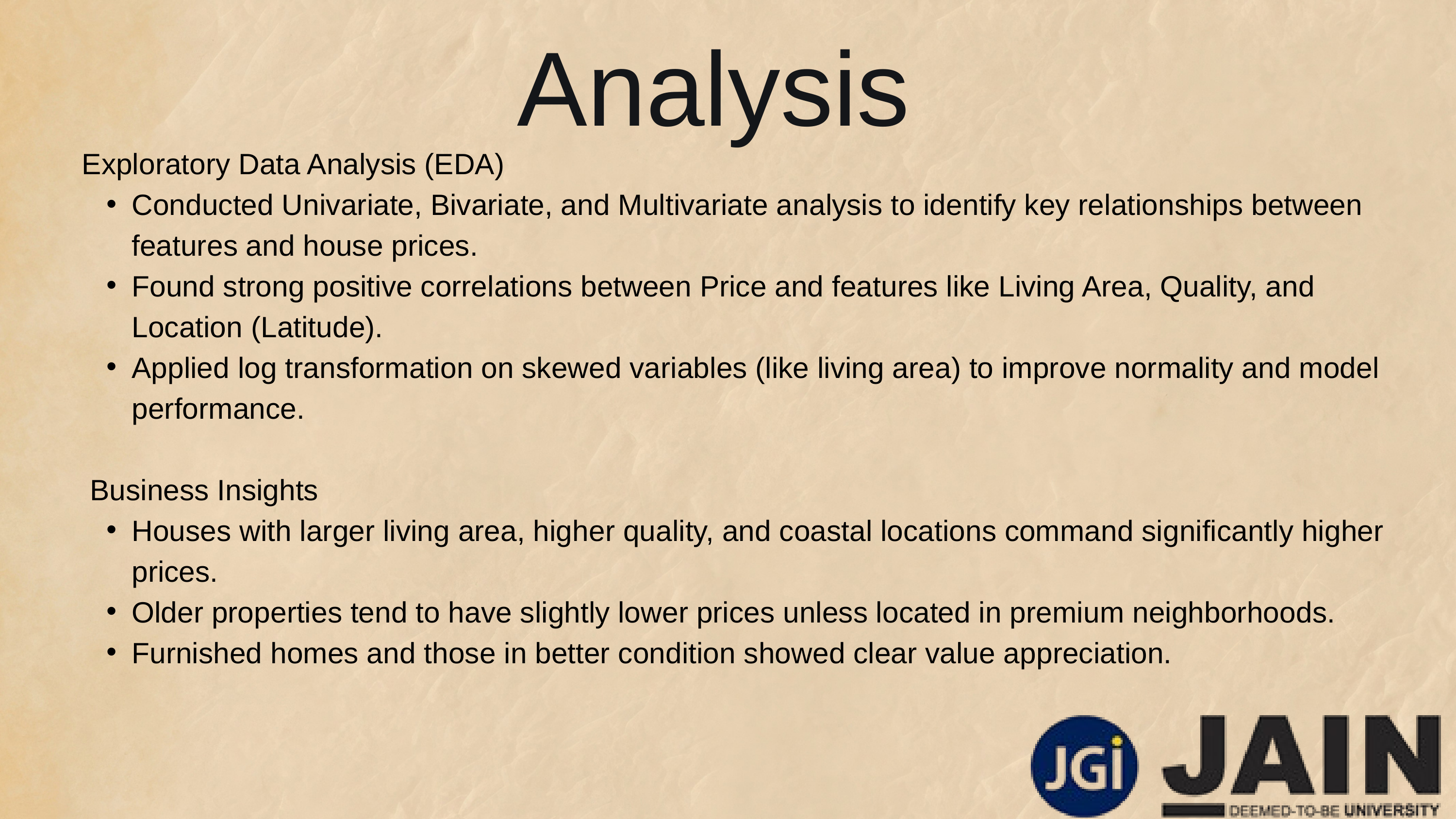

Analysis
Exploratory Data Analysis (EDA)
Conducted Univariate, Bivariate, and Multivariate analysis to identify key relationships between features and house prices.
Found strong positive correlations between Price and features like Living Area, Quality, and Location (Latitude).
Applied log transformation on skewed variables (like living area) to improve normality and model performance.

 Business Insights
Houses with larger living area, higher quality, and coastal locations command significantly higher prices.
Older properties tend to have slightly lower prices unless located in premium neighborhoods.
Furnished homes and those in better condition showed clear value appreciation.